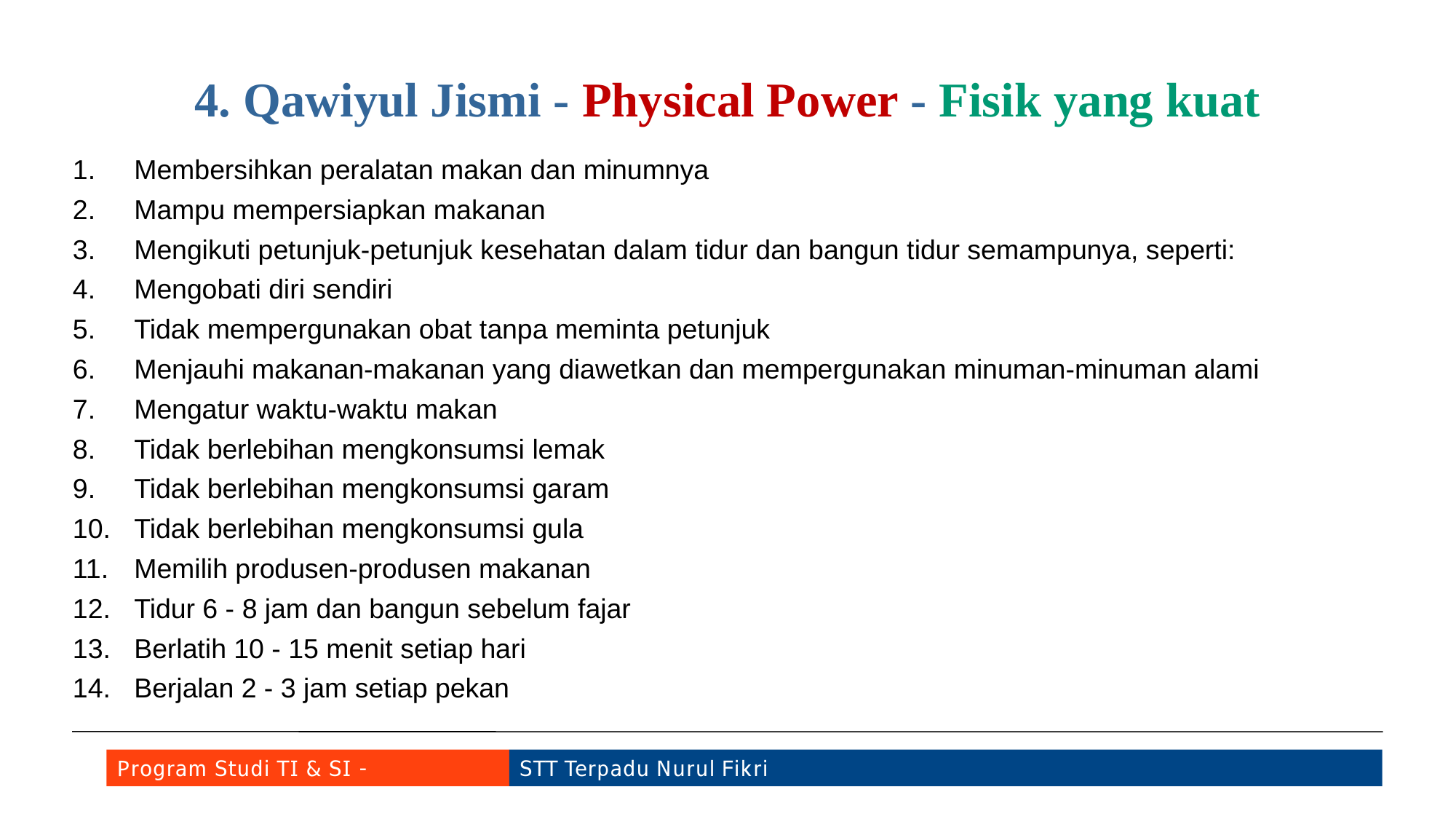

# 4. Qawiyul Jismi - Physical Power - Fisik yang kuat
Membersihkan peralatan makan dan minumnya
Mampu mempersiapkan makanan
Mengikuti petunjuk-petunjuk kesehatan dalam tidur dan bangun tidur semampunya, seperti:
Mengobati diri sendiri
Tidak mempergunakan obat tanpa meminta petunjuk
Menjauhi makanan-makanan yang diawetkan dan mempergunakan minuman-minuman alami
Mengatur waktu-waktu makan
Tidak berlebihan mengkonsumsi lemak
Tidak berlebihan mengkonsumsi garam
Tidak berlebihan mengkonsumsi gula
Memilih produsen-produsen makanan
Tidur 6 - 8 jam dan bangun sebelum fajar
Berlatih 10 - 15 menit setiap hari
Berjalan 2 - 3 jam setiap pekan